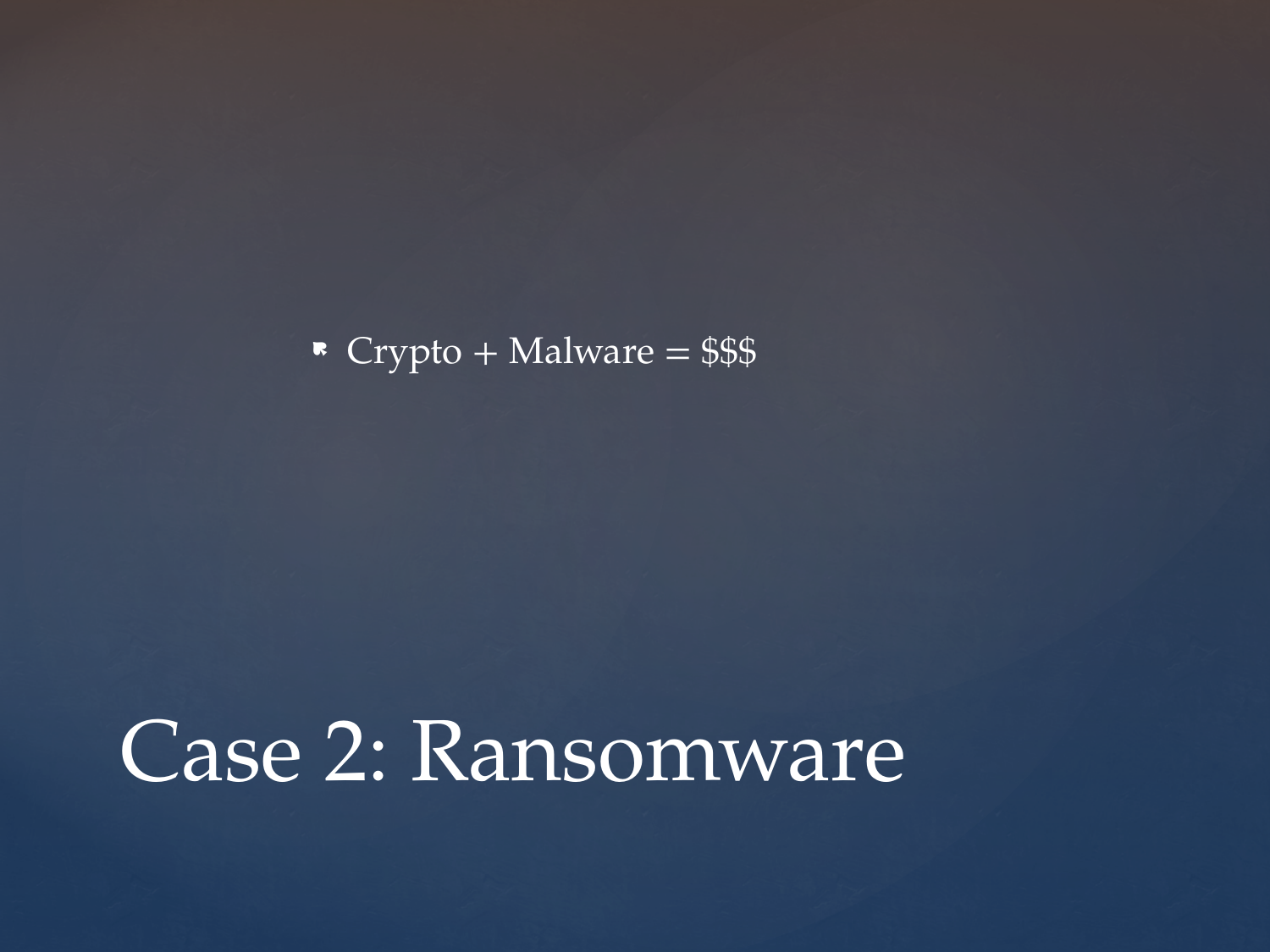

Crypto + Malware = $$$
# Case 2: Ransomware